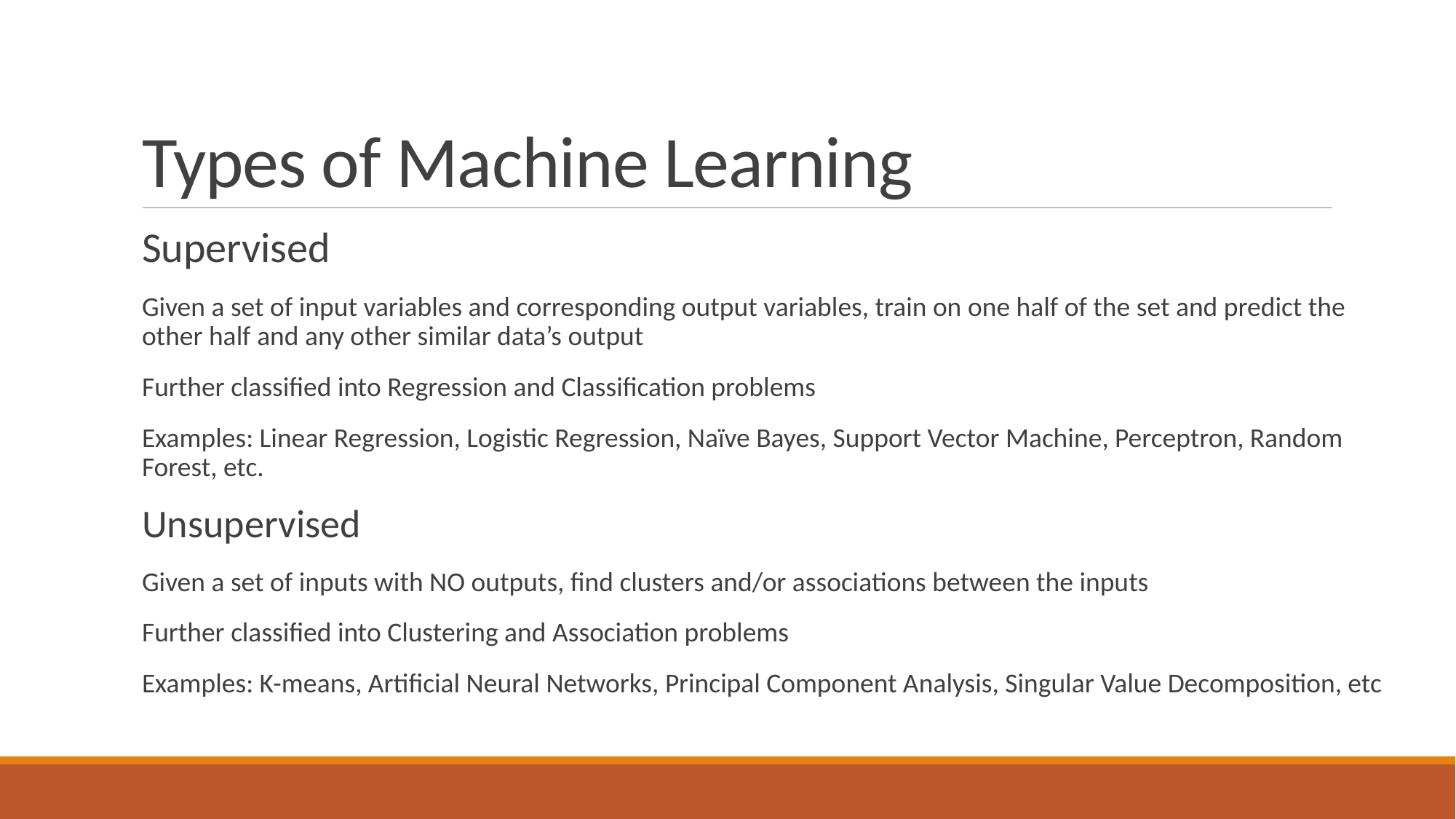

# Types of Machine Learning
Supervised
Given a set of input variables and corresponding output variables, train on one half of the set and predict the other half and any other similar data’s output
Further classified into Regression and Classification problems
Examples: Linear Regression, Logistic Regression, Naïve Bayes, Support Vector Machine, Perceptron, Random Forest, etc.
Unsupervised
Given a set of inputs with NO outputs, find clusters and/or associations between the inputs
Further classified into Clustering and Association problems
Examples: K-means, Artificial Neural Networks, Principal Component Analysis, Singular Value Decomposition, etc